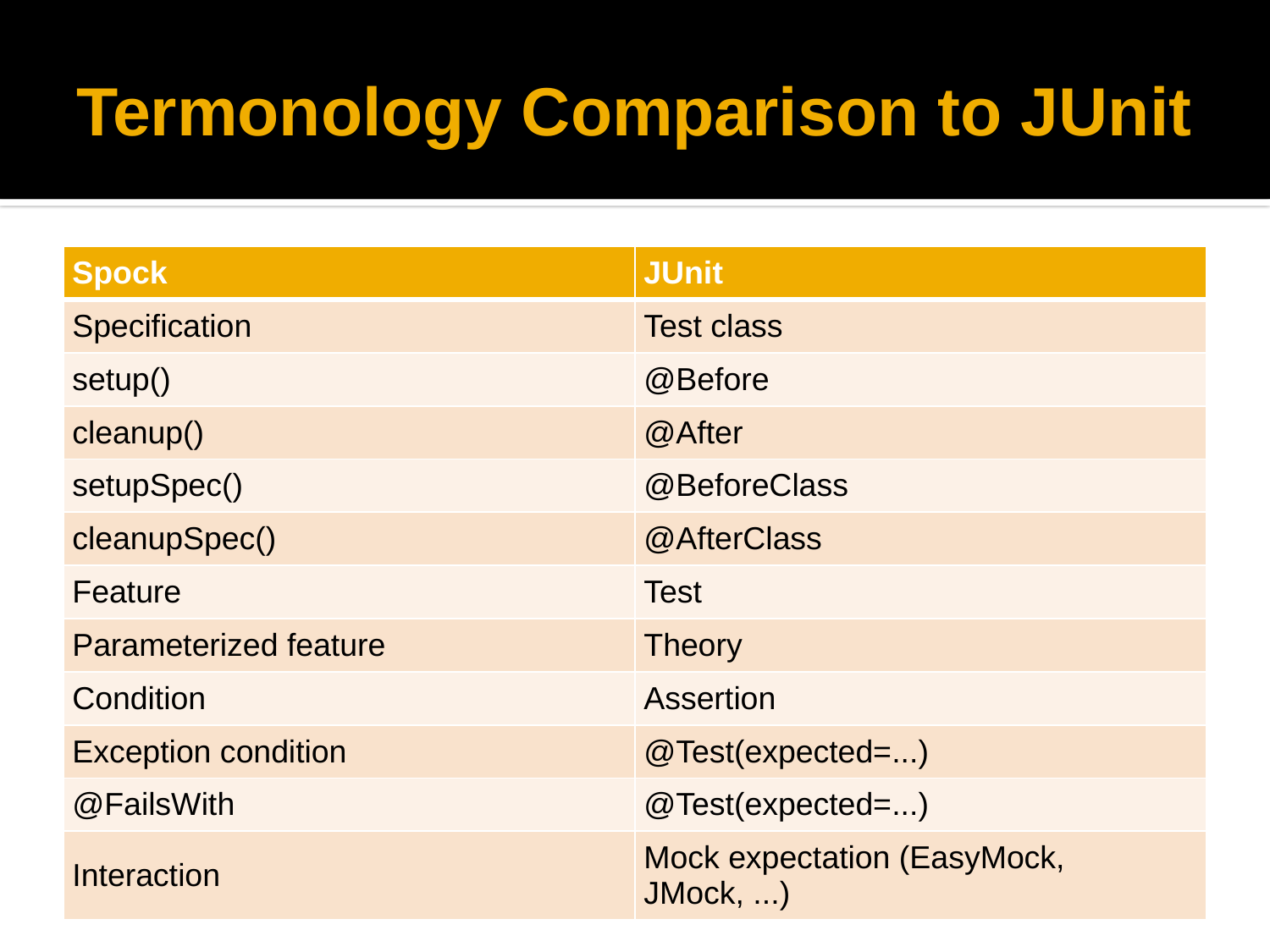

# Termonology Comparison to JUnit
| Spock | JUnit |
| --- | --- |
| Specification | Test class |
| setup() | @Before |
| cleanup() | @After |
| setupSpec() | @BeforeClass |
| cleanupSpec() | @AfterClass |
| Feature | Test |
| Parameterized feature | Theory |
| Condition | Assertion |
| Exception condition | @Test(expected=...) |
| @FailsWith | @Test(expected=...) |
| Interaction | Mock expectation (EasyMock, JMock, ...) |